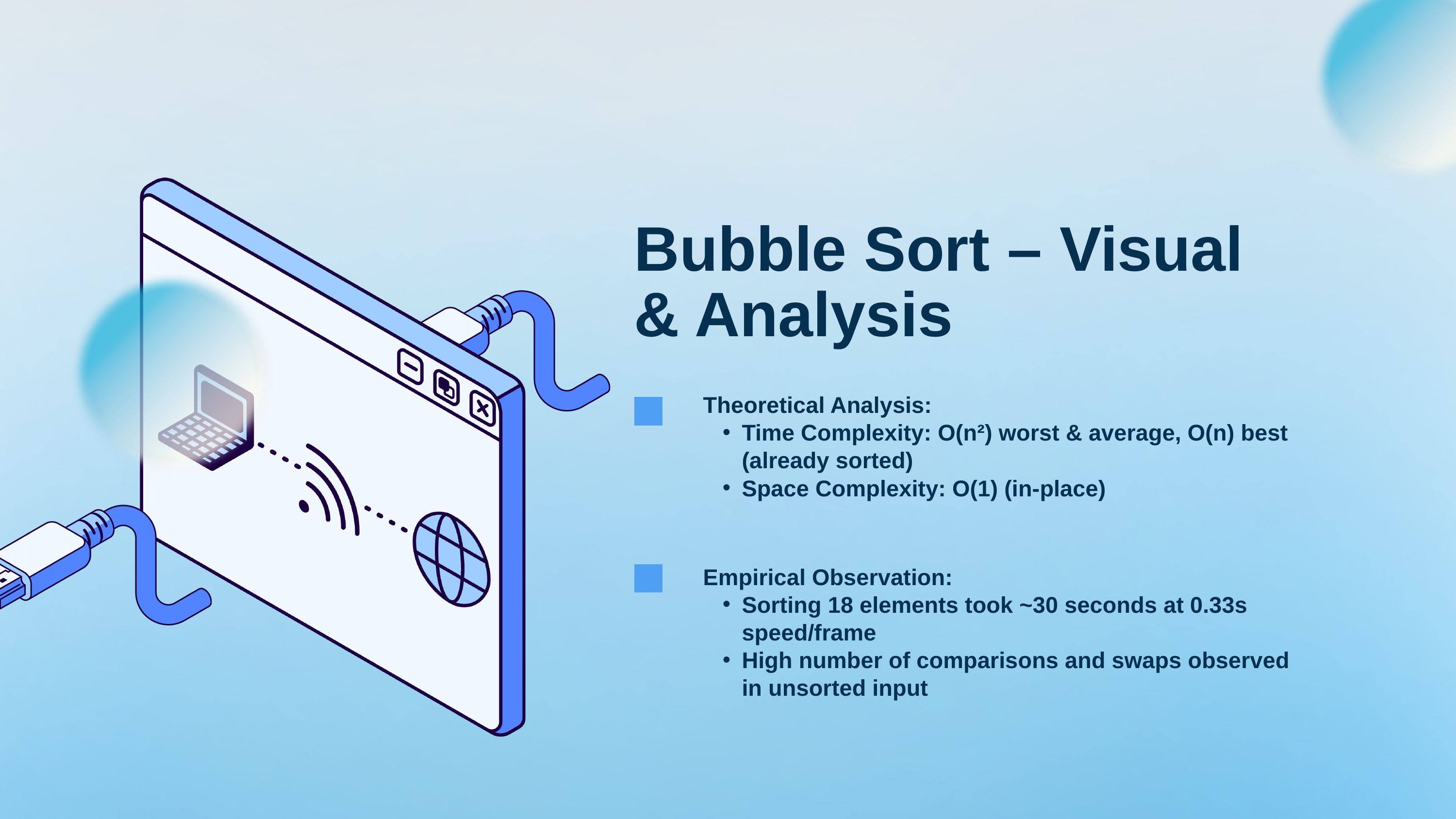

Bubble Sort – Visual & Analysis

Theoretical Analysis:
Time Complexity: O(n²) worst & average, O(n) best (already sorted)
Space Complexity: O(1) (in-place)

Empirical Observation:
Sorting 18 elements took ~30 seconds at 0.33s speed/frame
High number of comparisons and swaps observed in unsorted input